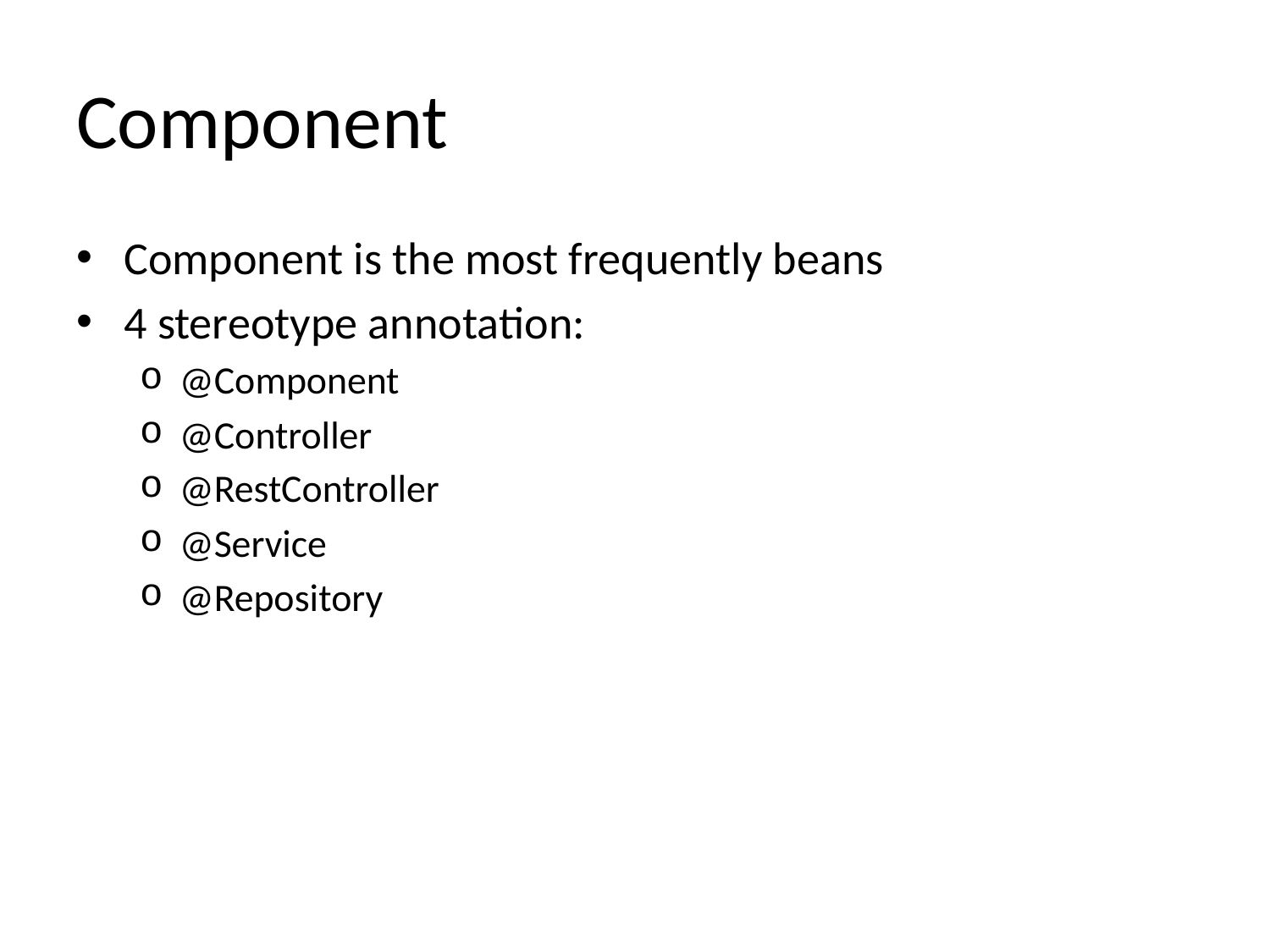

# Component
Component is the most frequently beans
4 stereotype annotation:
@Component
@Controller
@RestController
@Service
@Repository